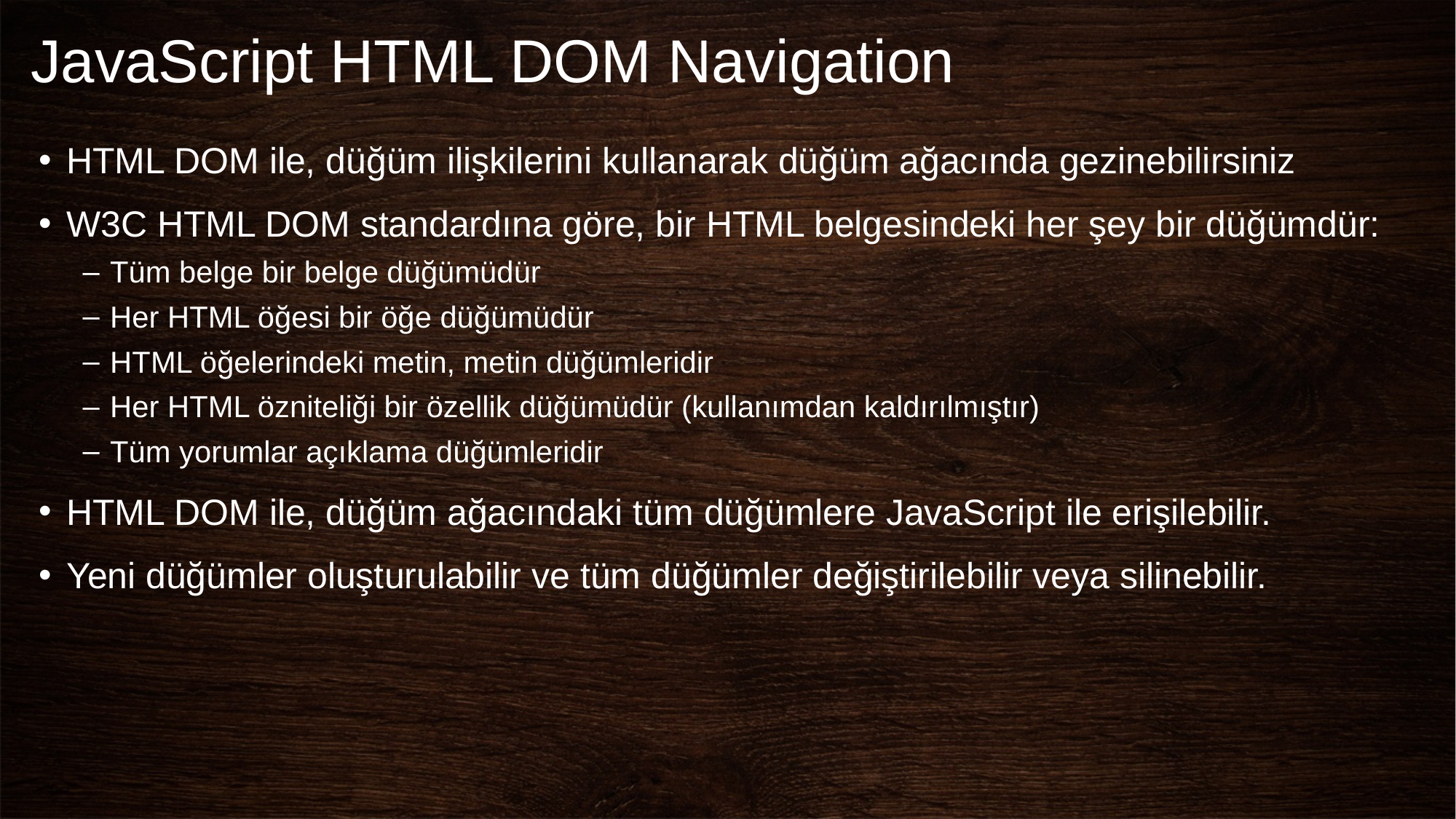

# JavaScript HTML DOM Navigation
HTML DOM ile, düğüm ilişkilerini kullanarak düğüm ağacında gezinebilirsiniz
W3C HTML DOM standardına göre, bir HTML belgesindeki her şey bir düğümdür:
Tüm belge bir belge düğümüdür
Her HTML öğesi bir öğe düğümüdür
HTML öğelerindeki metin, metin düğümleridir
Her HTML özniteliği bir özellik düğümüdür (kullanımdan kaldırılmıştır)
Tüm yorumlar açıklama düğümleridir
HTML DOM ile, düğüm ağacındaki tüm düğümlere JavaScript ile erişilebilir.
Yeni düğümler oluşturulabilir ve tüm düğümler değiştirilebilir veya silinebilir.